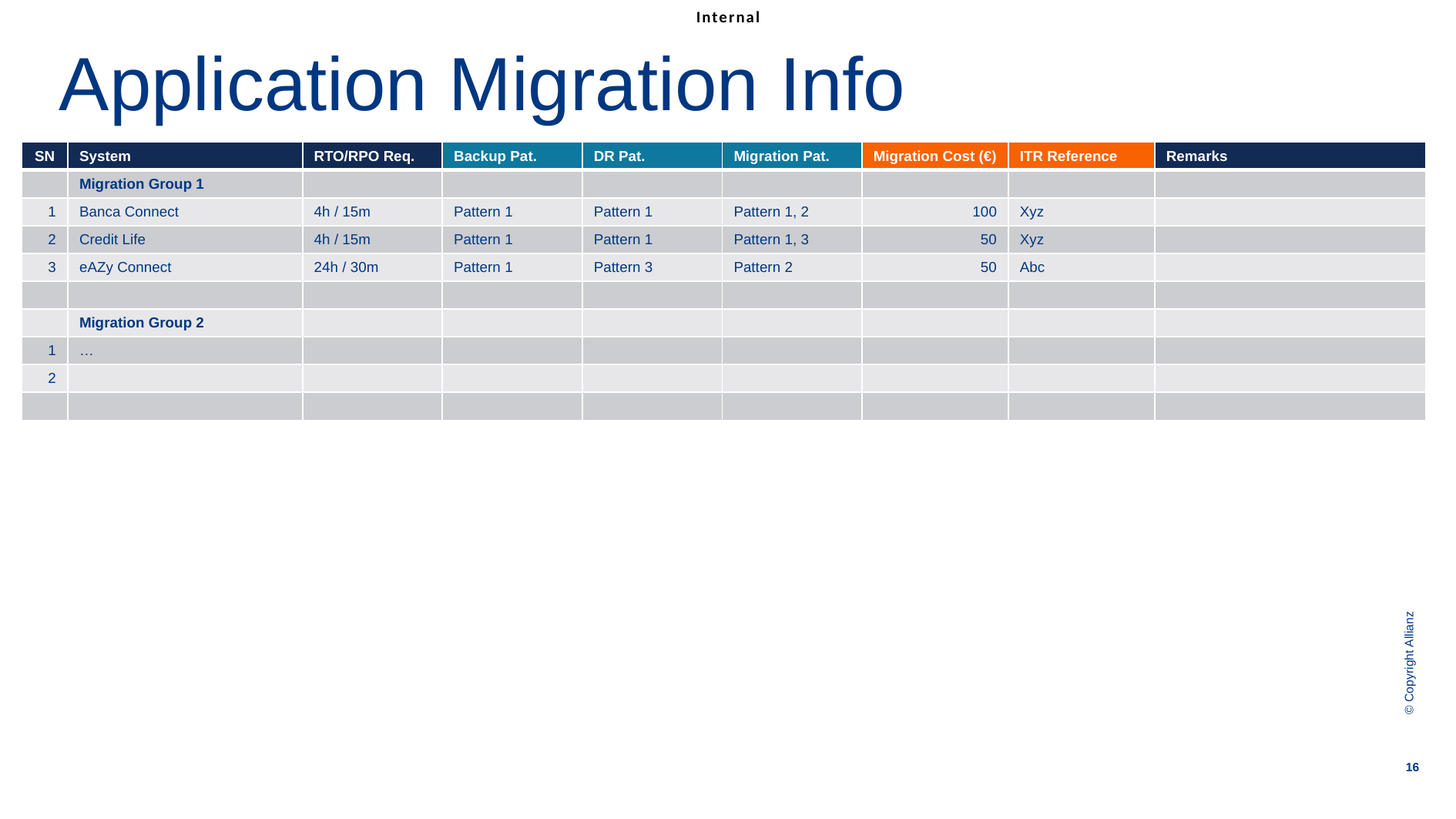

Application Migration Info
| SN | System | RTO/RPO Req. | Backup Pat. | DR Pat. | Migration Pat. | Migration Cost (€) | ITR Reference | Remarks |
| --- | --- | --- | --- | --- | --- | --- | --- | --- |
|  | Migration Group 1 |  |  |  |  |  |  |  |
| 1 | Banca Connect | 4h / 15m | Pattern 1 | Pattern 1 | Pattern 1, 2 | 100 | Xyz |  |
| 2 | Credit Life | 4h / 15m | Pattern 1 | Pattern 1 | Pattern 1, 3 | 50 | Xyz |  |
| 3 | eAZy Connect | 24h / 30m | Pattern 1 | Pattern 3 | Pattern 2 | 50 | Abc |  |
|  |  |  |  |  |  |  |  |  |
|  | Migration Group 2 |  |  |  |  |  |  |  |
| 1 | … |  |  |  |  |  |  |  |
| 2 |  |  |  |  |  |  |  |  |
|  |  |  |  |  |  |  |  |  |
© Copyright Allianz
16